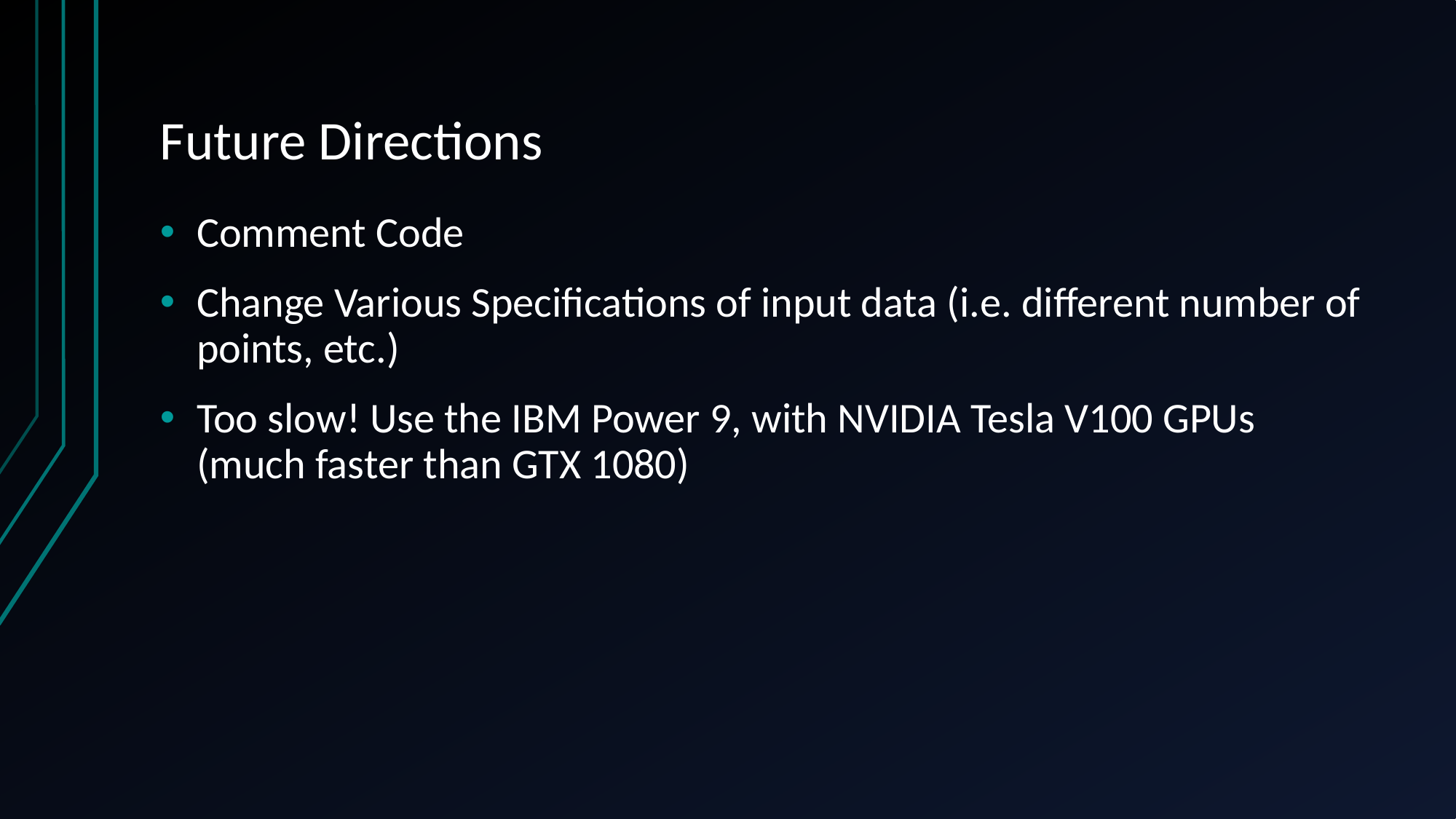

# Future Directions
Comment Code
Change Various Specifications of input data (i.e. different number of points, etc.)
Too slow! Use the IBM Power 9, with NVIDIA Tesla V100 GPUs (much faster than GTX 1080)